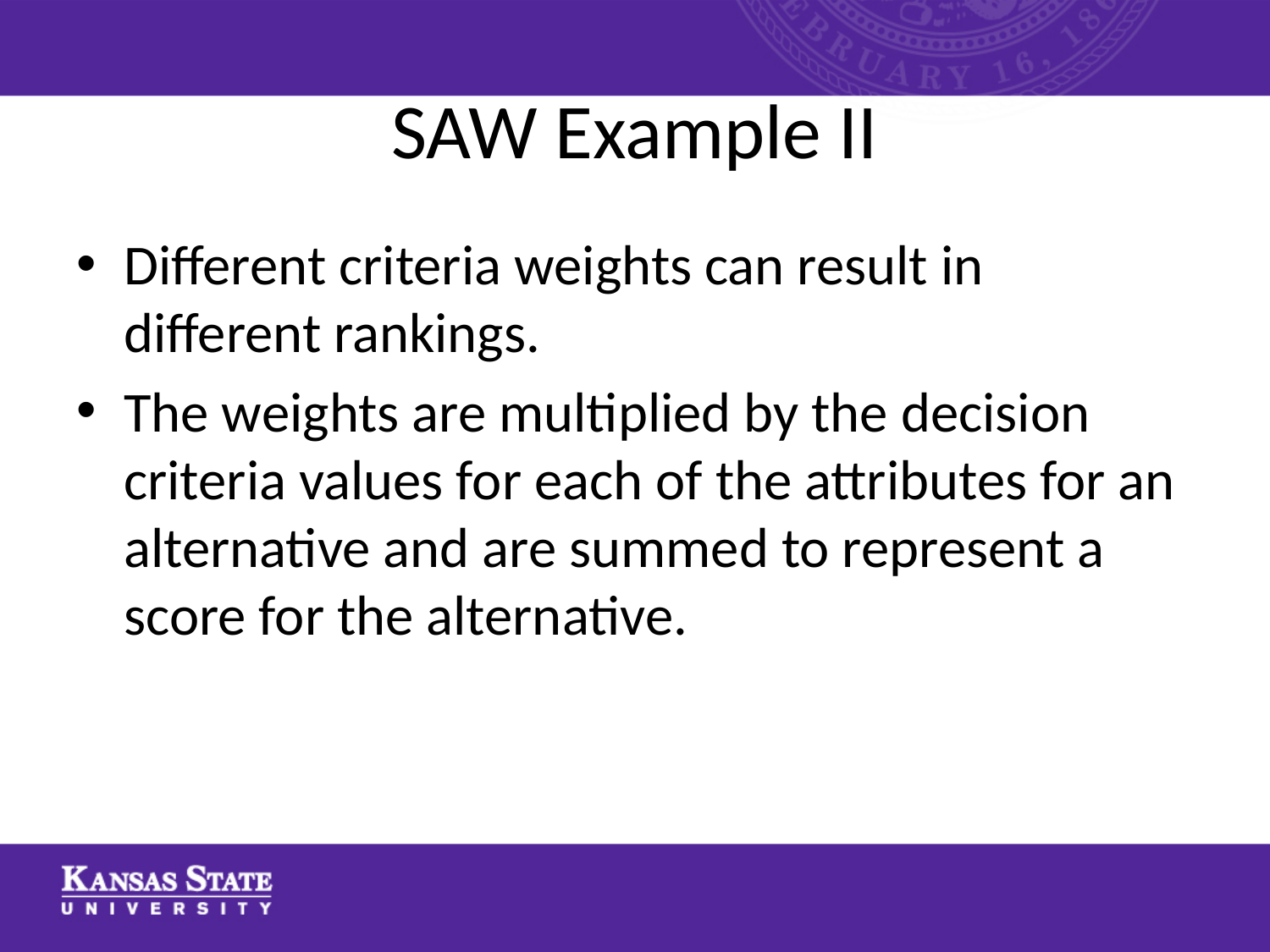

# SAW Example II
Different criteria weights can result in different rankings.
The weights are multiplied by the decision criteria values for each of the attributes for an alternative and are summed to represent a score for the alternative.